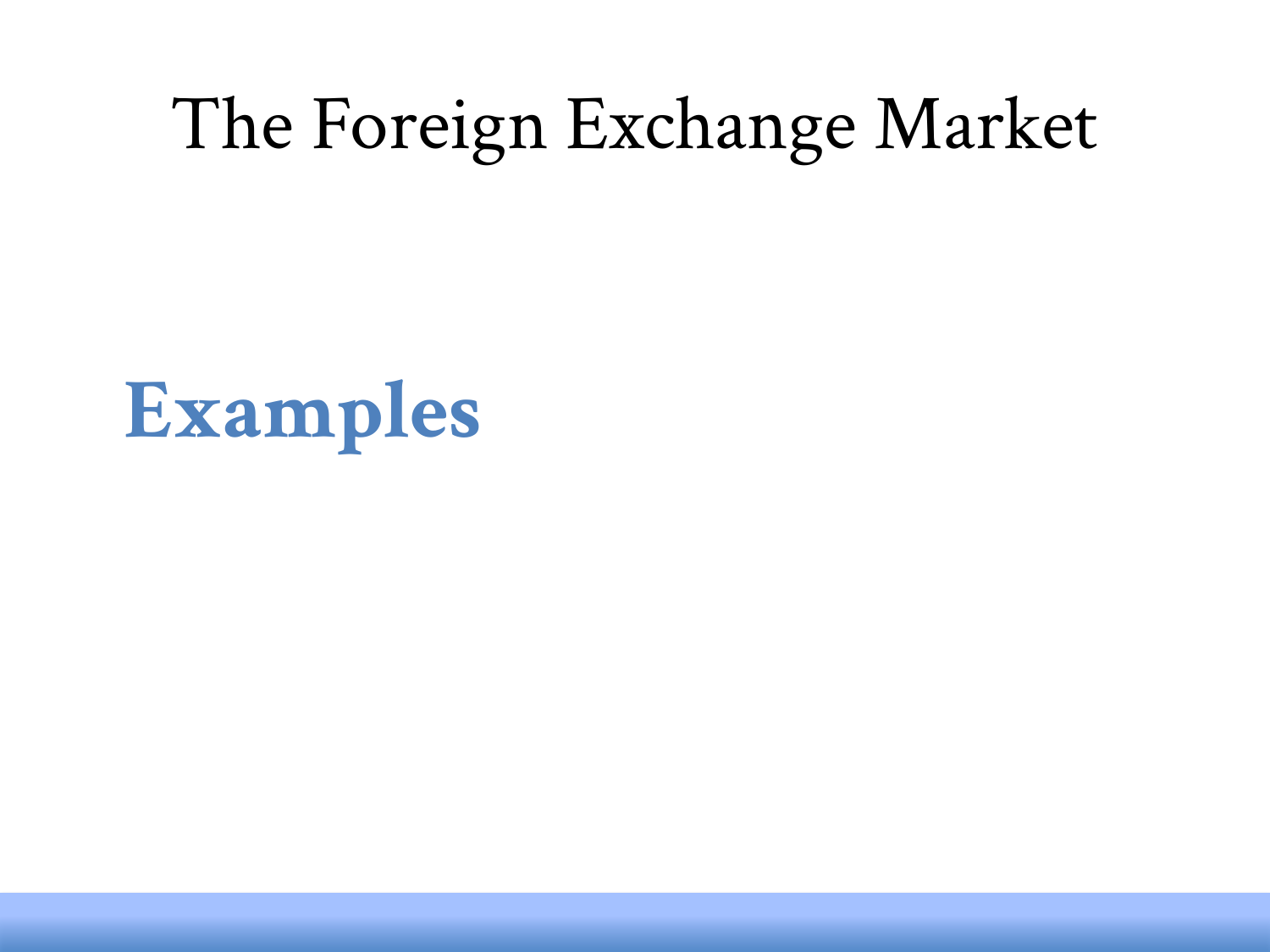

# The Foreign Exchange Market
Examples
2-13